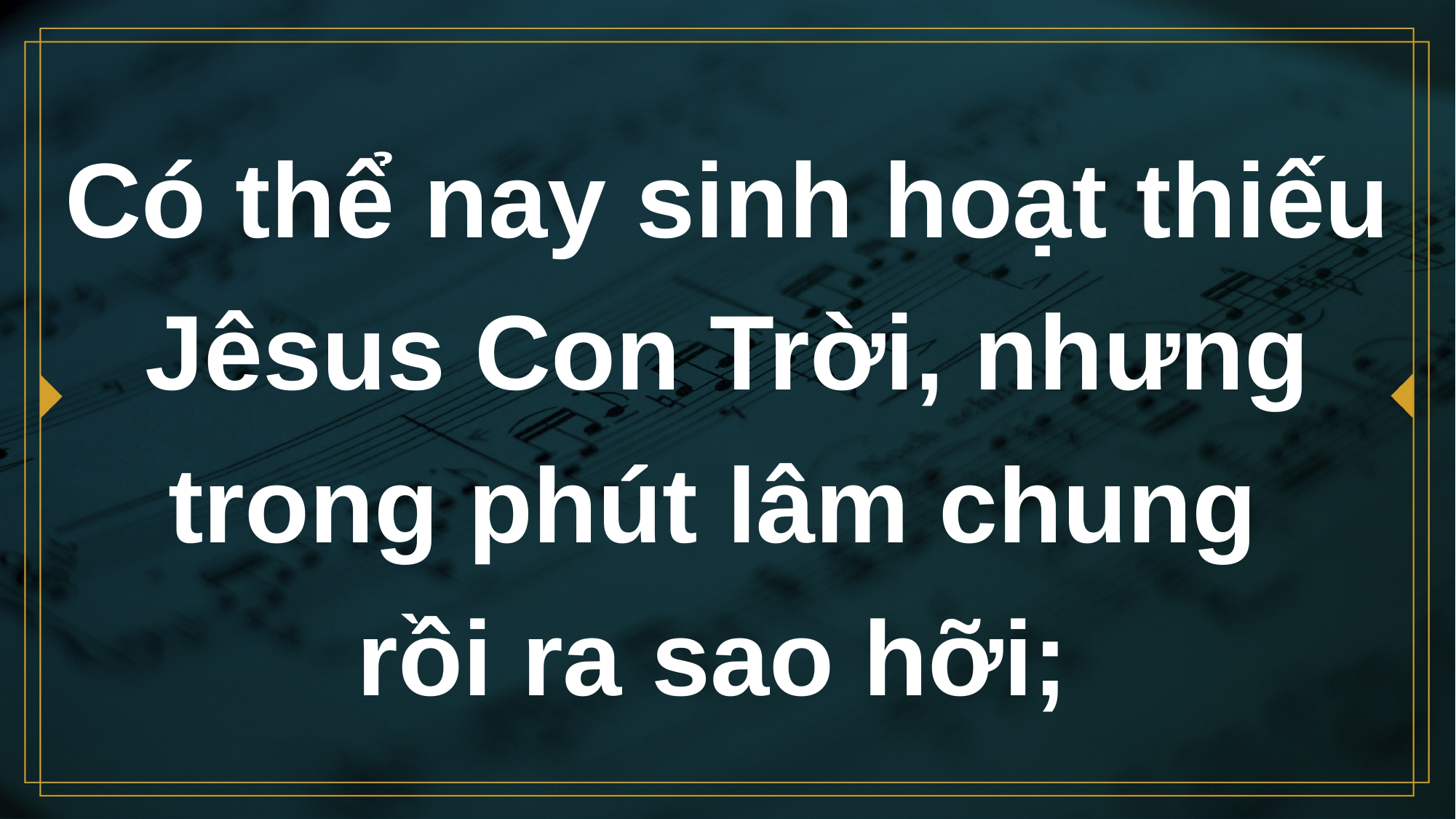

# Có thể nay sinh hoạt thiếu Jêsus Con Trời, nhưng trong phút lâm chung rồi ra sao hỡi;